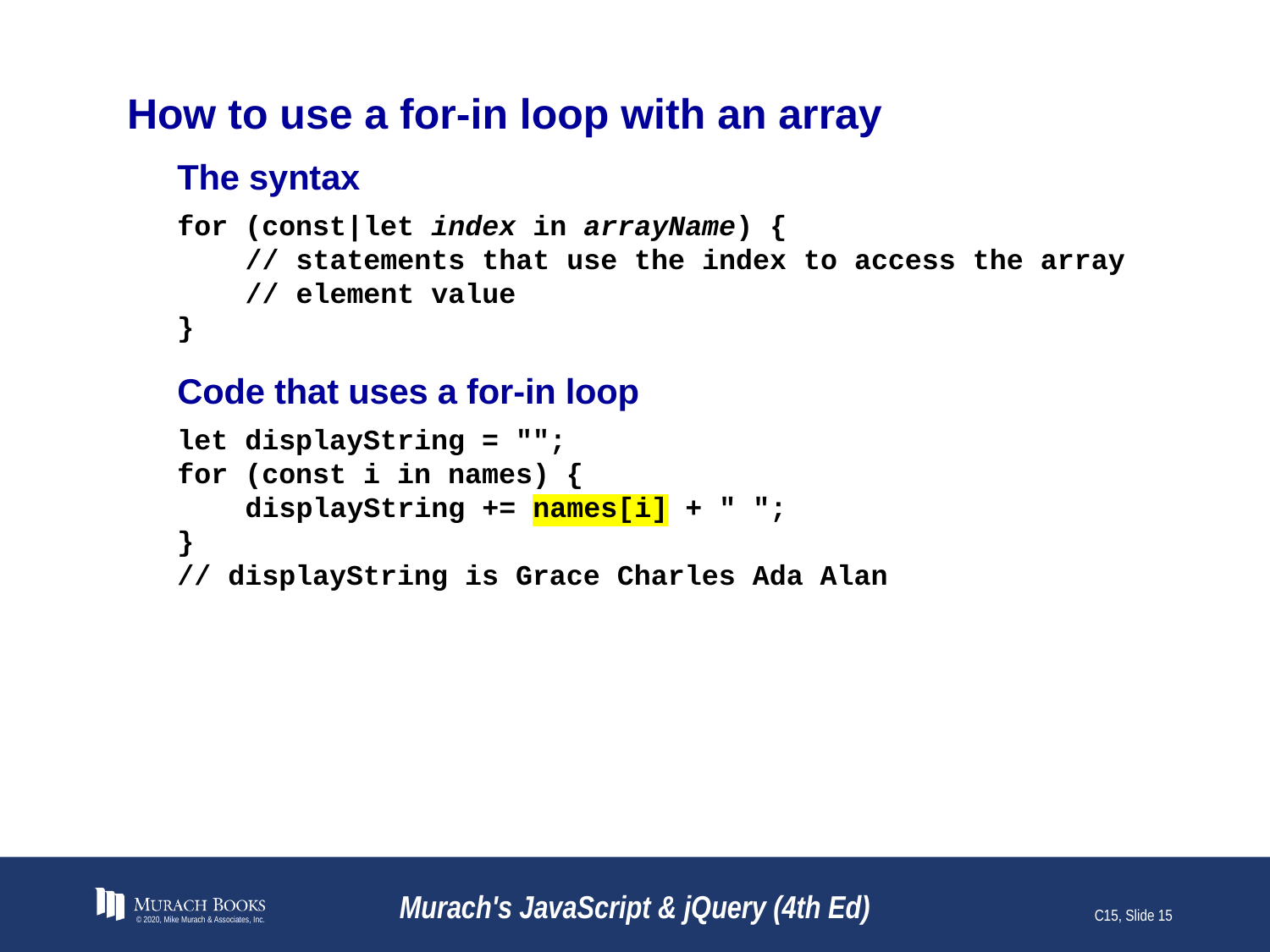

# How to use a for-in loop with an array
The syntax
for (const|let index in arrayName) {
    // statements that use the index to access the array
    // element value
}
Code that uses a for-in loop
let displayString = "";
for (const i in names) {
    displayString += names[i] + " ";
}
// displayString is Grace Charles Ada Alan

© 2020, Mike Murach & Associates, Inc.
Murach's JavaScript & jQuery (4th Ed)

C15, Slide 15